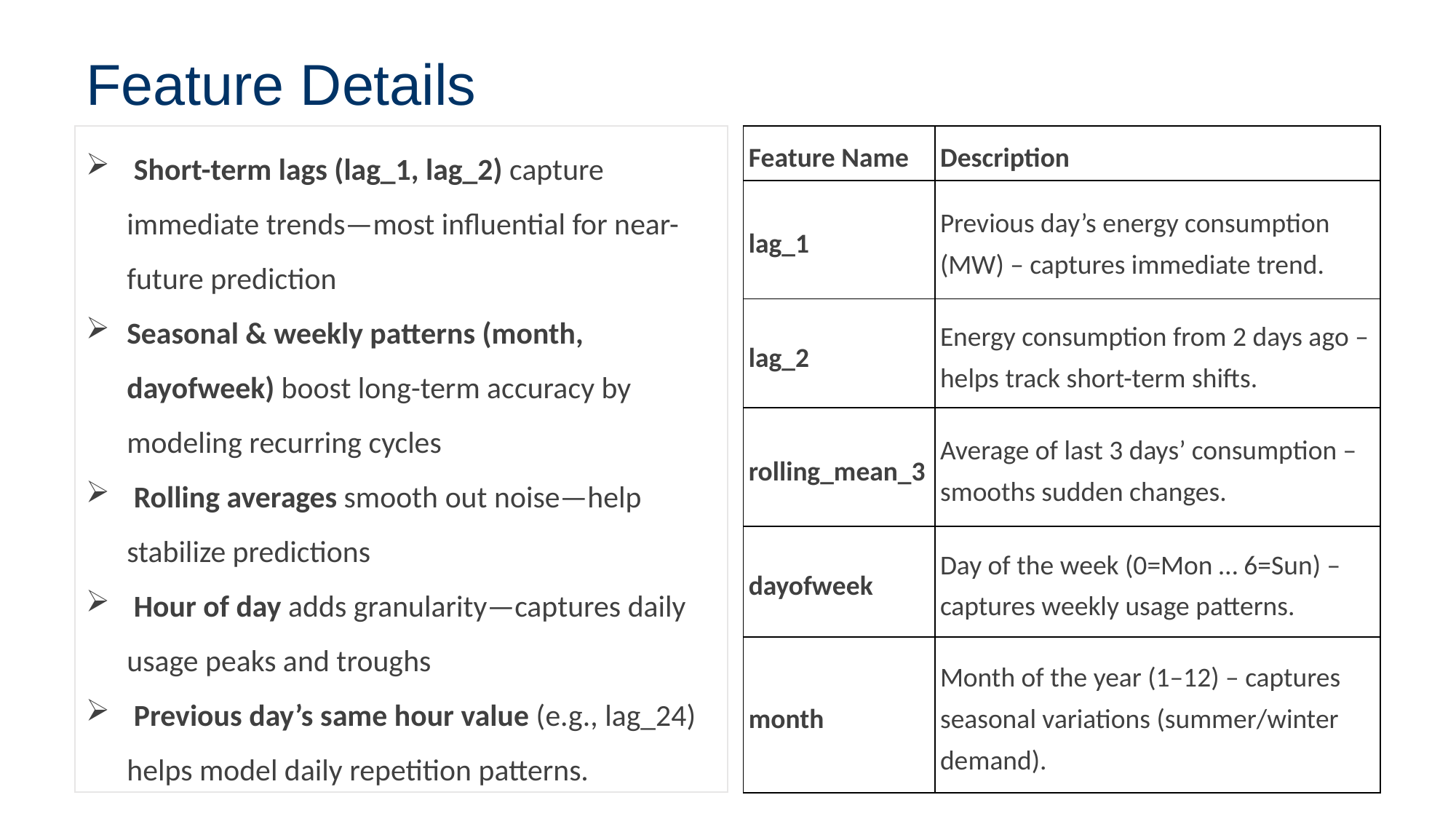

# Feature Details
 Short-term lags (lag_1, lag_2) capture immediate trends—most influential for near-future prediction
Seasonal & weekly patterns (month, dayofweek) boost long-term accuracy by modeling recurring cycles
 Rolling averages smooth out noise—help stabilize predictions
 Hour of day adds granularity—captures daily usage peaks and troughs
 Previous day’s same hour value (e.g., lag_24) helps model daily repetition patterns.
| Feature Name | Description |
| --- | --- |
| lag\_1 | Previous day’s energy consumption (MW) – captures immediate trend. |
| lag\_2 | Energy consumption from 2 days ago – helps track short-term shifts. |
| rolling\_mean\_3 | Average of last 3 days’ consumption – smooths sudden changes. |
| dayofweek | Day of the week (0=Mon … 6=Sun) – captures weekly usage patterns. |
| month | Month of the year (1–12) – captures seasonal variations (summer/winter demand). |